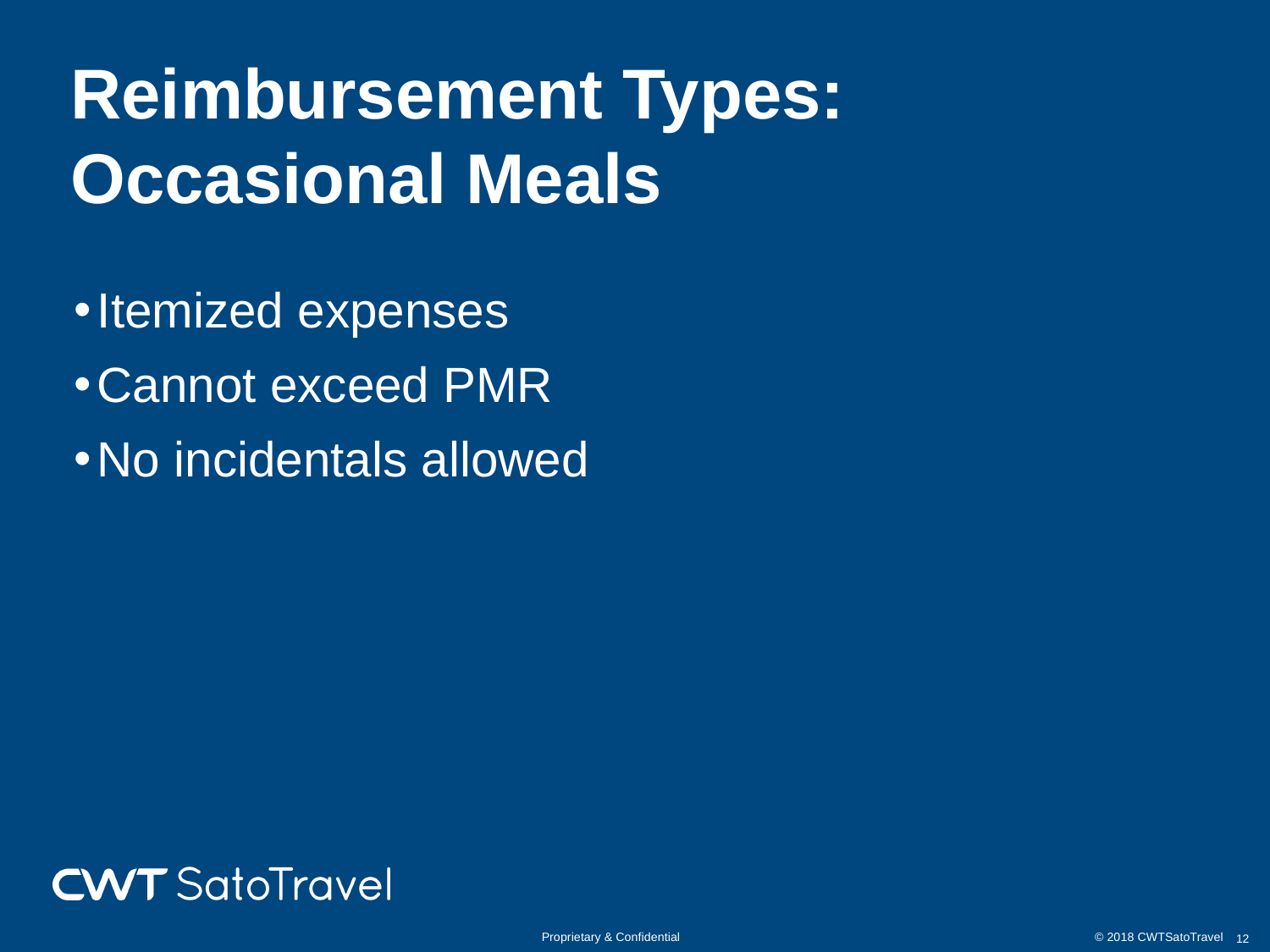

Reimbursement Types:
Occasional Meals
Itemized expenses
Cannot exceed PMR
No incidentals allowed
Proprietary & Confidential                                                                                                                           © 2018 CWTSatoTravel
12